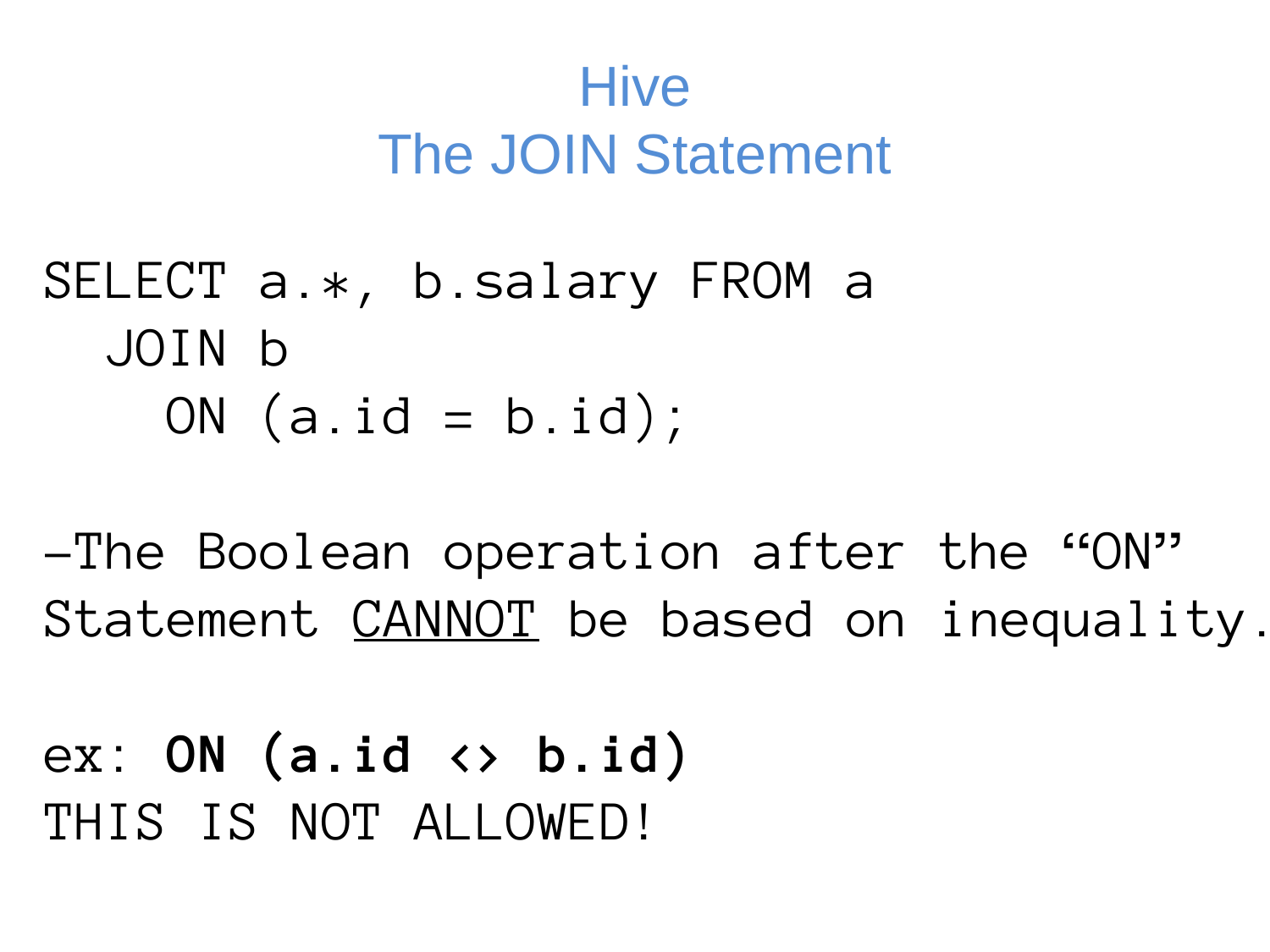

# Hive The JOIN Statement
SELECT a.*, b.salary FROM a
  JOIN b
    ON (a.id = b.id);

-The Boolean operation after the “ON”
Statement CANNOT be based on inequality.

ex: ON (a.id <> b.id)
THIS IS NOT ALLOWED!